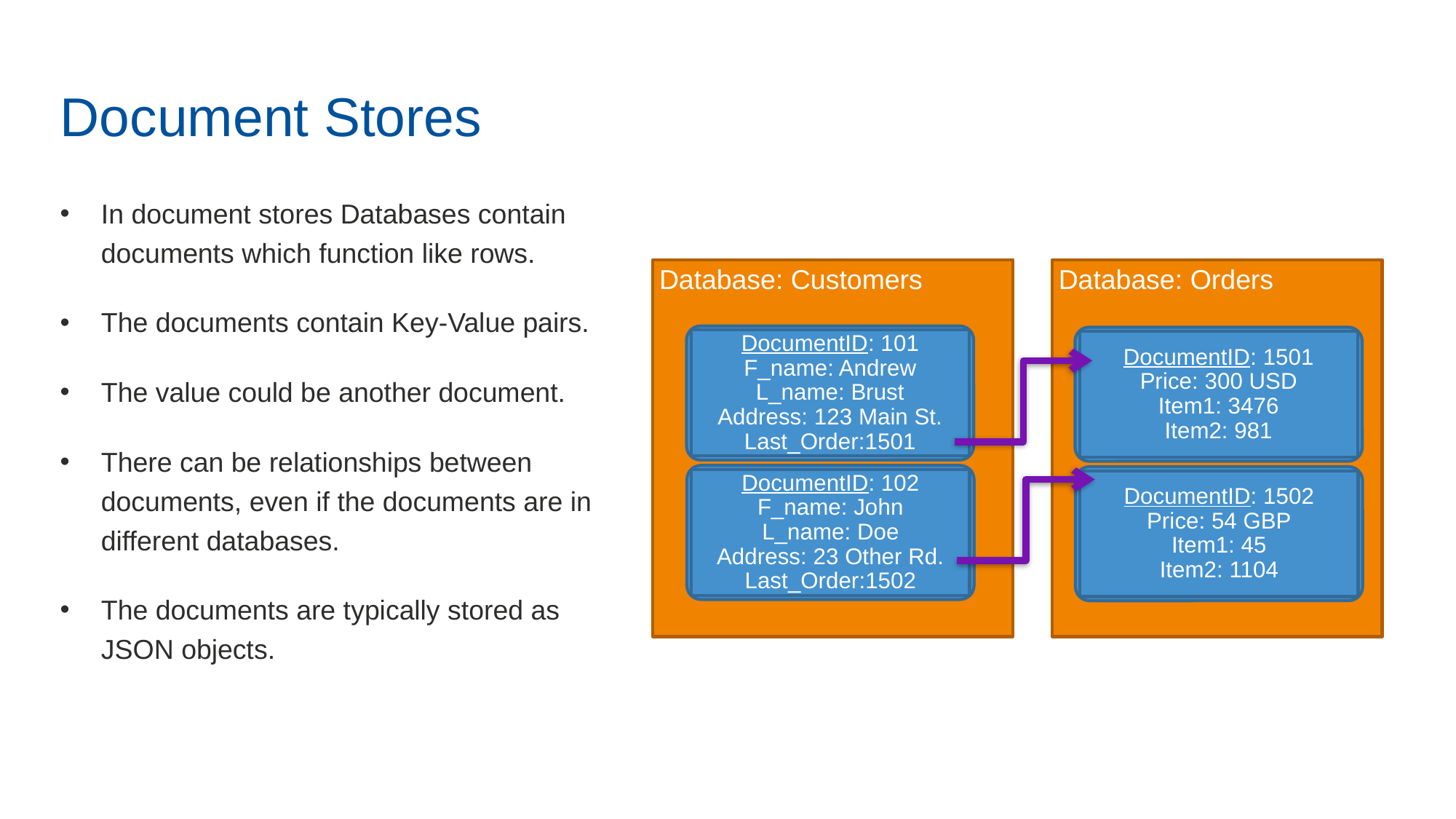

Document Stores
In document stores Databases contain documents which function like rows.
The documents contain Key-Value pairs.
The value could be another document.
There can be relationships between documents, even if the documents are in different databases.
The documents are typically stored as JSON objects.
Database: Customers
Database: Orders

DocumentID: 101
F_name: Andrew
L_name: Brust
Address: 123 Main St.
Last_Order:1501
DocumentID: 1501
Price: 300 USD
Item1: 3476
Item2: 981

DocumentID: 102
F_name: John
L_name: Doe
Address: 23 Other Rd.
Last_Order:1502
DocumentID: 1502
Price: 54 GBP
Item1: 45
Item2: 1104